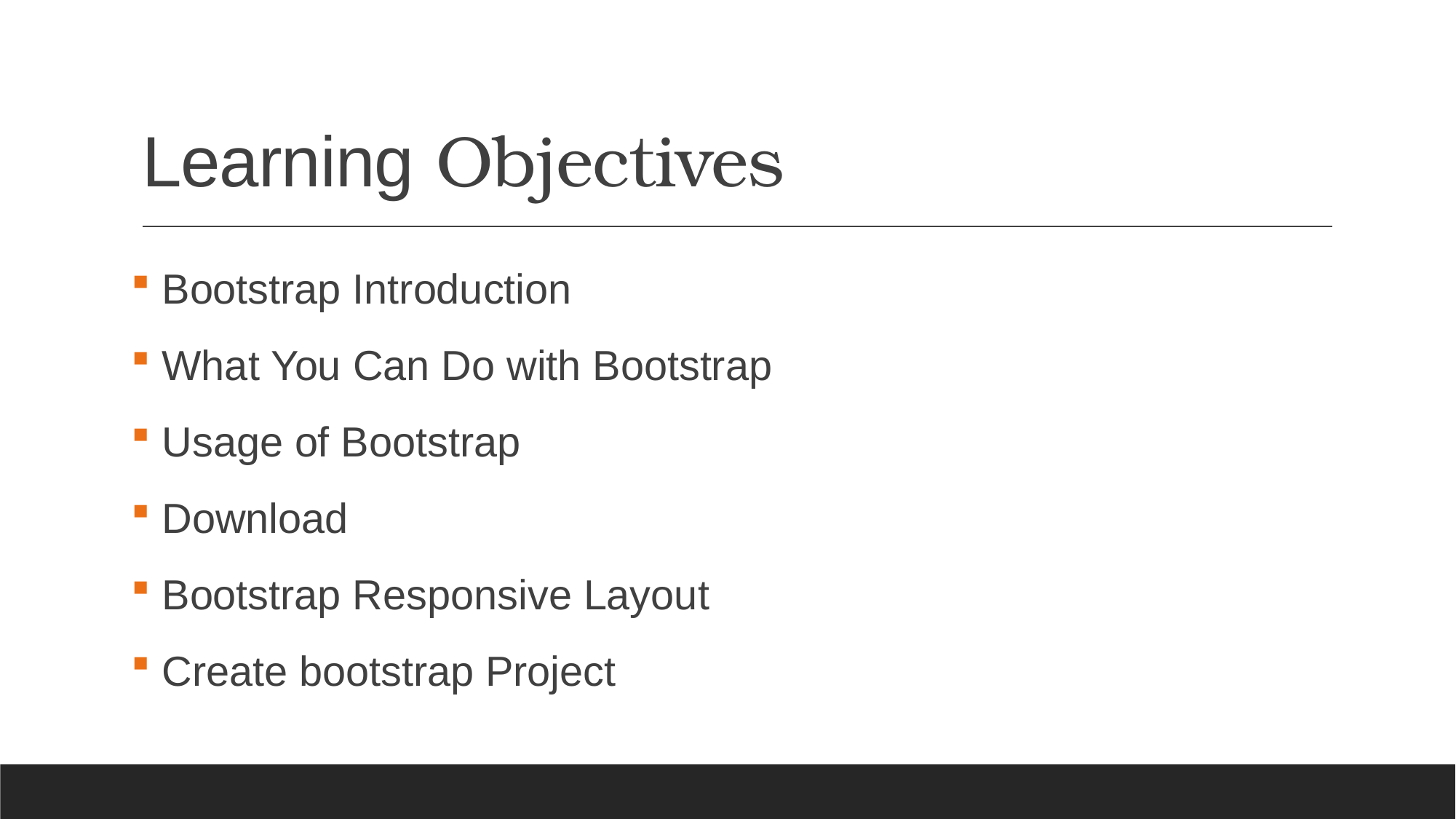

# Learning Objectives
 Bootstrap Introduction
 What You Can Do with Bootstrap
 Usage of Bootstrap
 Download
 Bootstrap Responsive Layout
 Create bootstrap Project